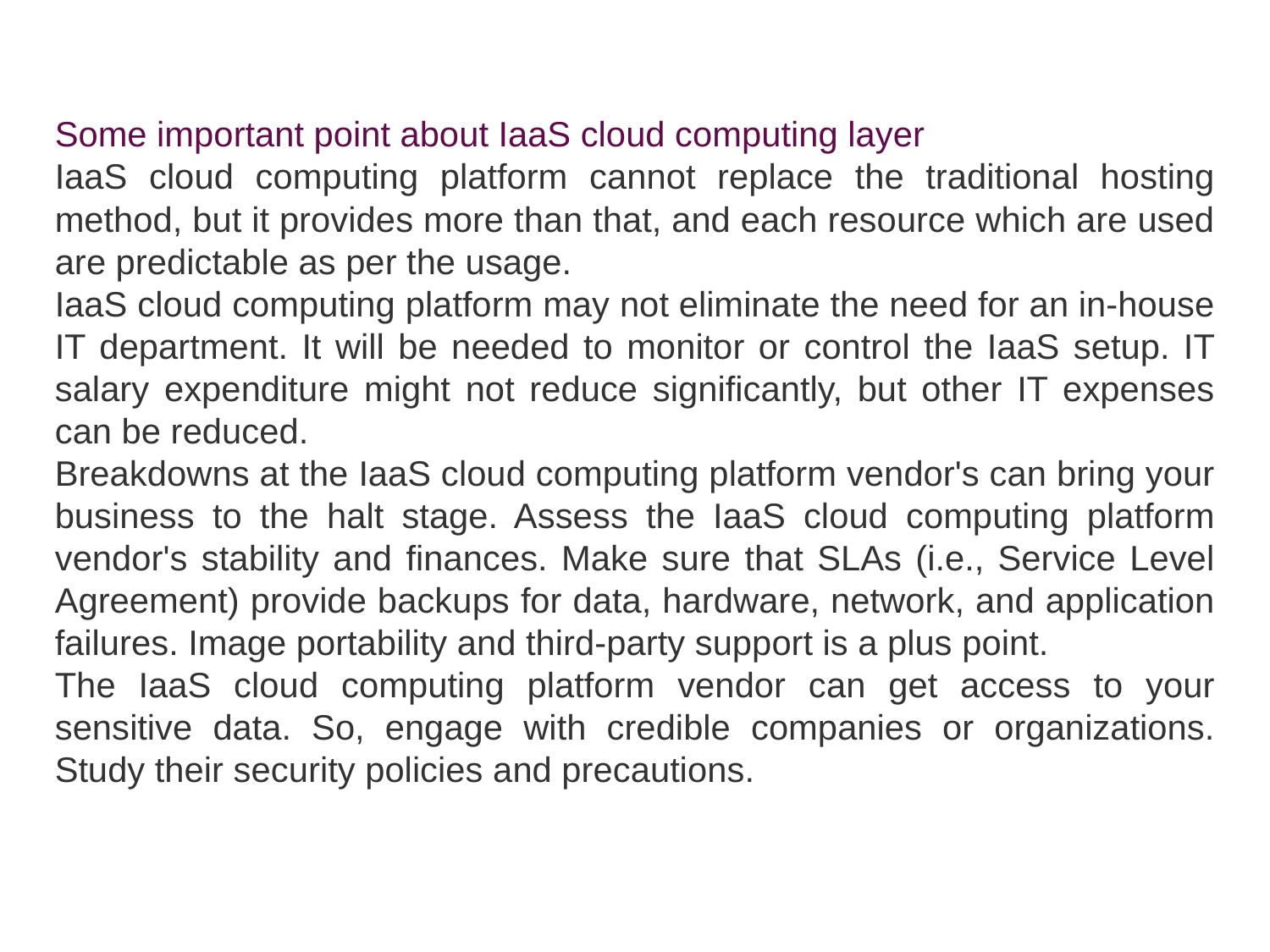

Some important point about IaaS cloud computing layer
IaaS cloud computing platform cannot replace the traditional hosting method, but it provides more than that, and each resource which are used are predictable as per the usage.
IaaS cloud computing platform may not eliminate the need for an in-house IT department. It will be needed to monitor or control the IaaS setup. IT salary expenditure might not reduce significantly, but other IT expenses can be reduced.
Breakdowns at the IaaS cloud computing platform vendor's can bring your business to the halt stage. Assess the IaaS cloud computing platform vendor's stability and finances. Make sure that SLAs (i.e., Service Level Agreement) provide backups for data, hardware, network, and application failures. Image portability and third-party support is a plus point.
The IaaS cloud computing platform vendor can get access to your sensitive data. So, engage with credible companies or organizations. Study their security policies and precautions.